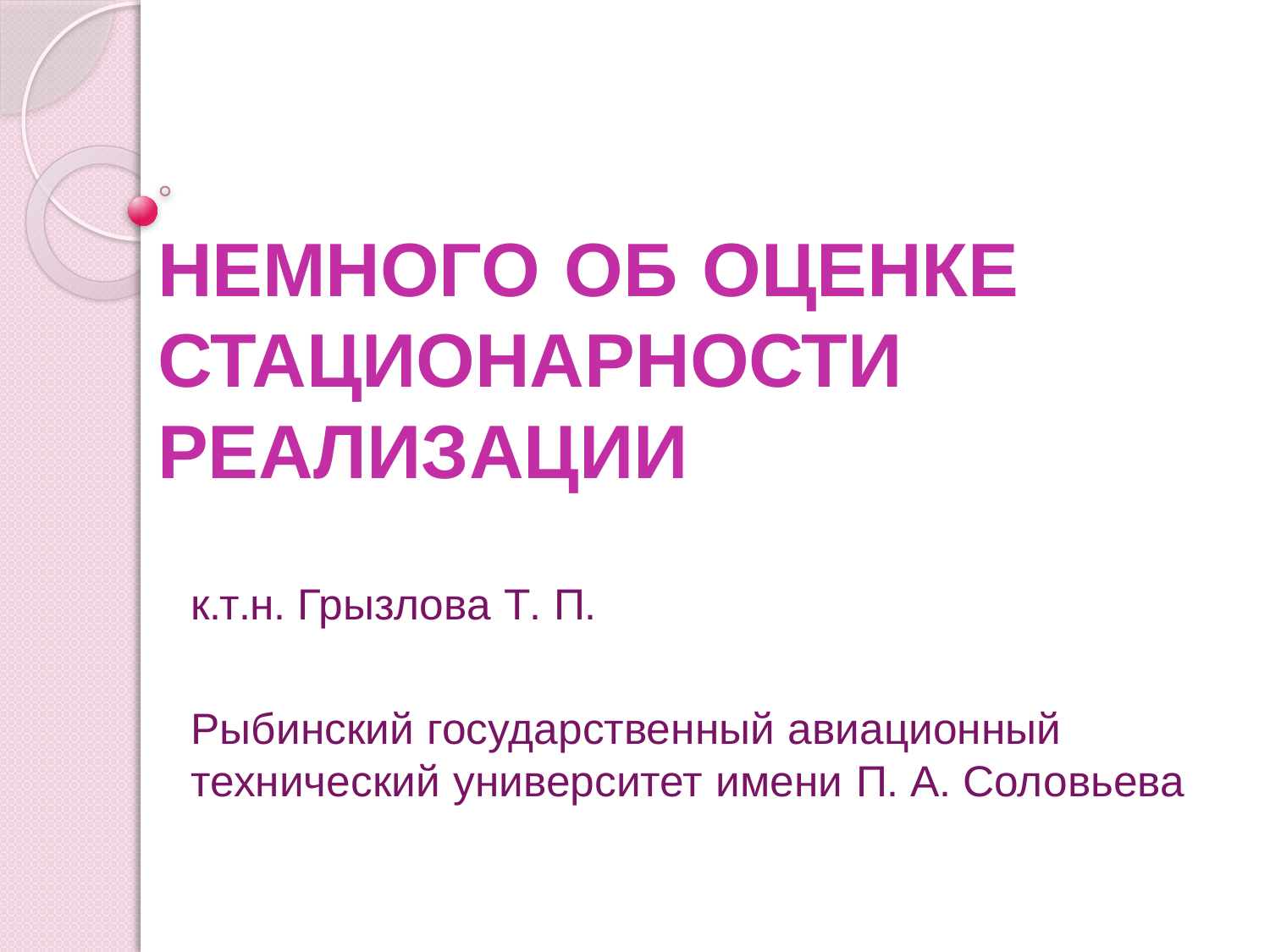

# Немного об оценке стационарности реализации
к.т.н. Грызлова Т. П.

Рыбинский государственный авиационный технический университет имени П. А. Соловьева